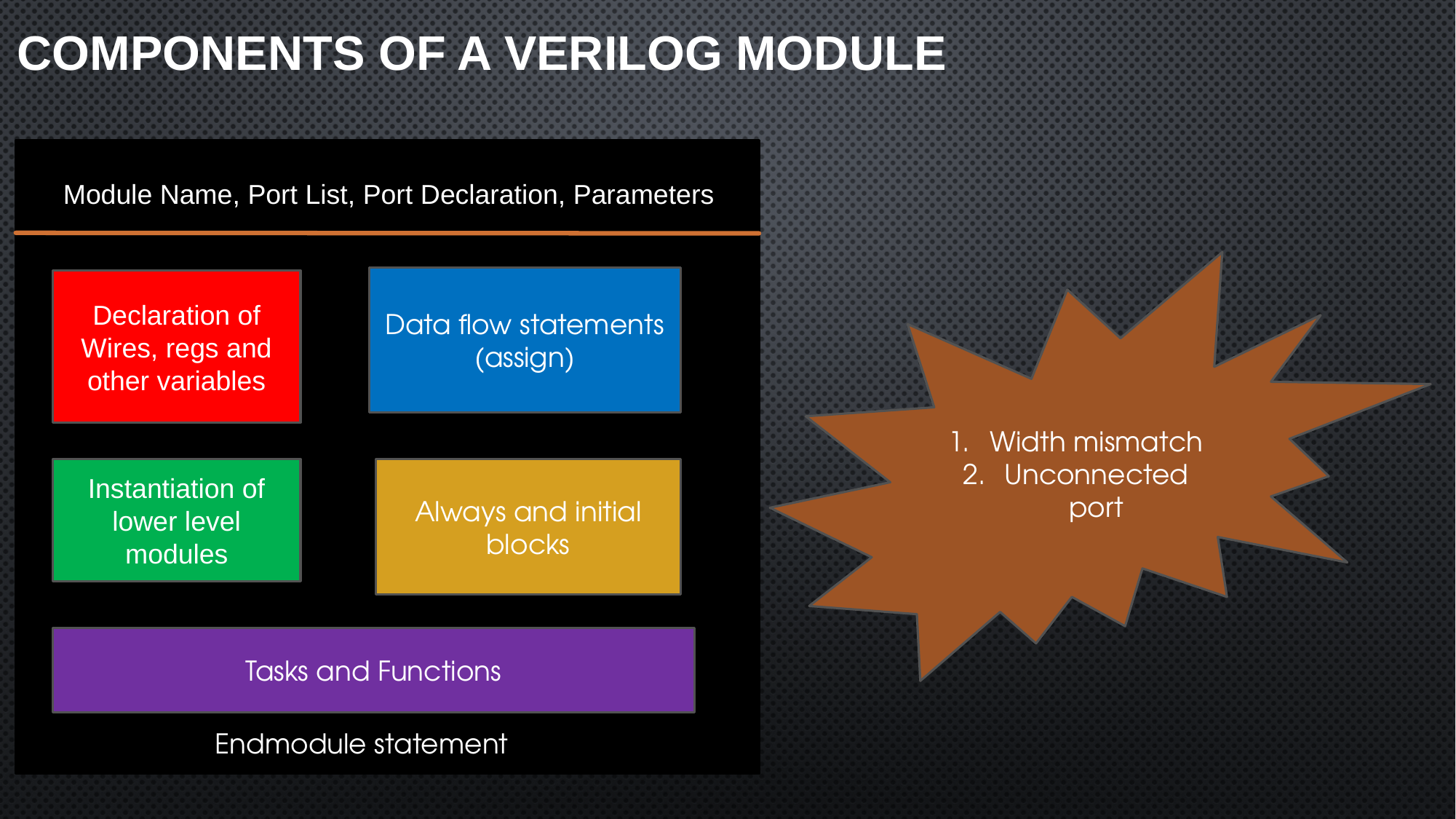

# Components of a Verilog Module

Module Name, Port List, Port Declaration, Parameters
Width mismatch
Unconnected port
Data flow statements
(assign)
Declaration of Wires, regs and other variables
Instantiation of lower level modules
Always and initial blocks
Tasks and Functions
Endmodule statement